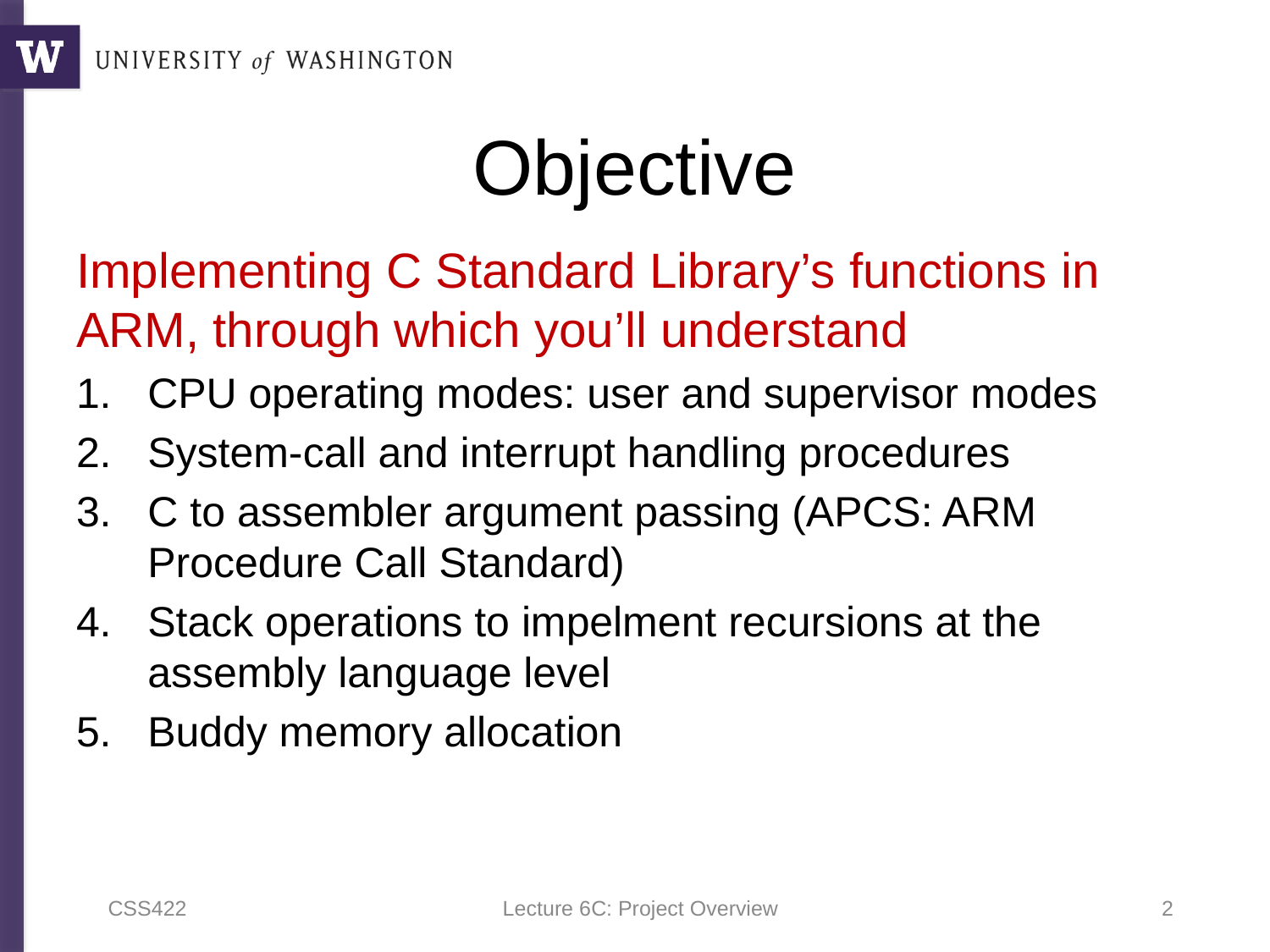

# Objective
Implementing C Standard Library’s functions in ARM, through which you’ll understand
CPU operating modes: user and supervisor modes
System-call and interrupt handling procedures
C to assembler argument passing (APCS: ARM Procedure Call Standard)
Stack operations to impelment recursions at the assembly language level
Buddy memory allocation
CSS422
Lecture 6C: Project Overview
2